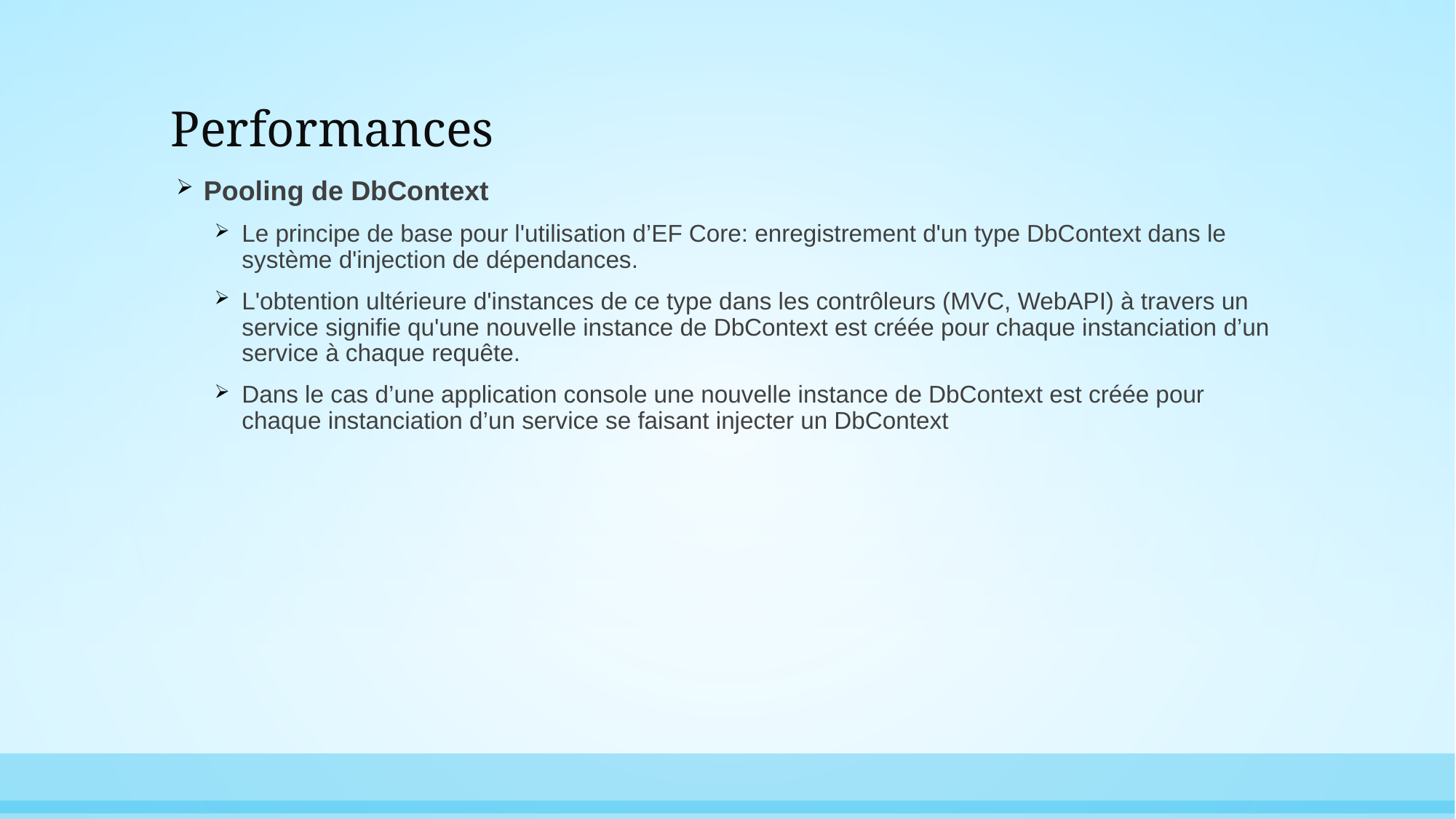

# Performances
Pooling de DbContext
Le principe de base pour l'utilisation d’EF Core: enregistrement d'un type DbContext dans le système d'injection de dépendances.
L'obtention ultérieure d'instances de ce type dans les contrôleurs (MVC, WebAPI) à travers un service signifie qu'une nouvelle instance de DbContext est créée pour chaque instanciation d’un service à chaque requête.
Dans le cas d’une application console une nouvelle instance de DbContext est créée pour chaque instanciation d’un service se faisant injecter un DbContext